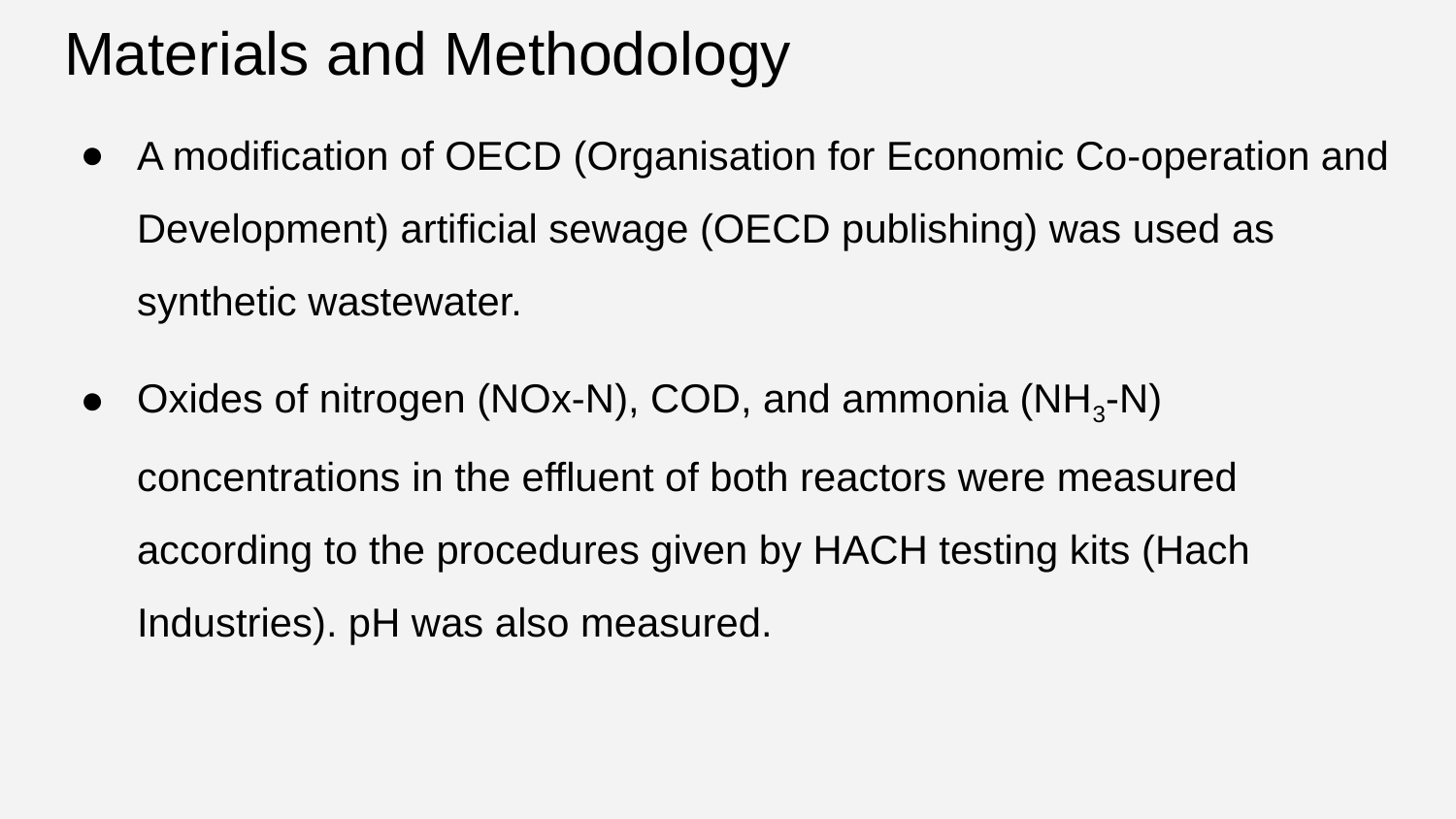

# Materials and Methodology
A modification of OECD (Organisation for Economic Co-operation and Development) artificial sewage (OECD publishing) was used as synthetic wastewater.
Oxides of nitrogen (NOx-N), COD, and ammonia (NH3-N) concentrations in the effluent of both reactors were measured according to the procedures given by HACH testing kits (Hach Industries). pH was also measured.
The pH was measured at an average interval of every other day using a pH meter.

The carrier filling ratio (CFR) was approximately 30%.